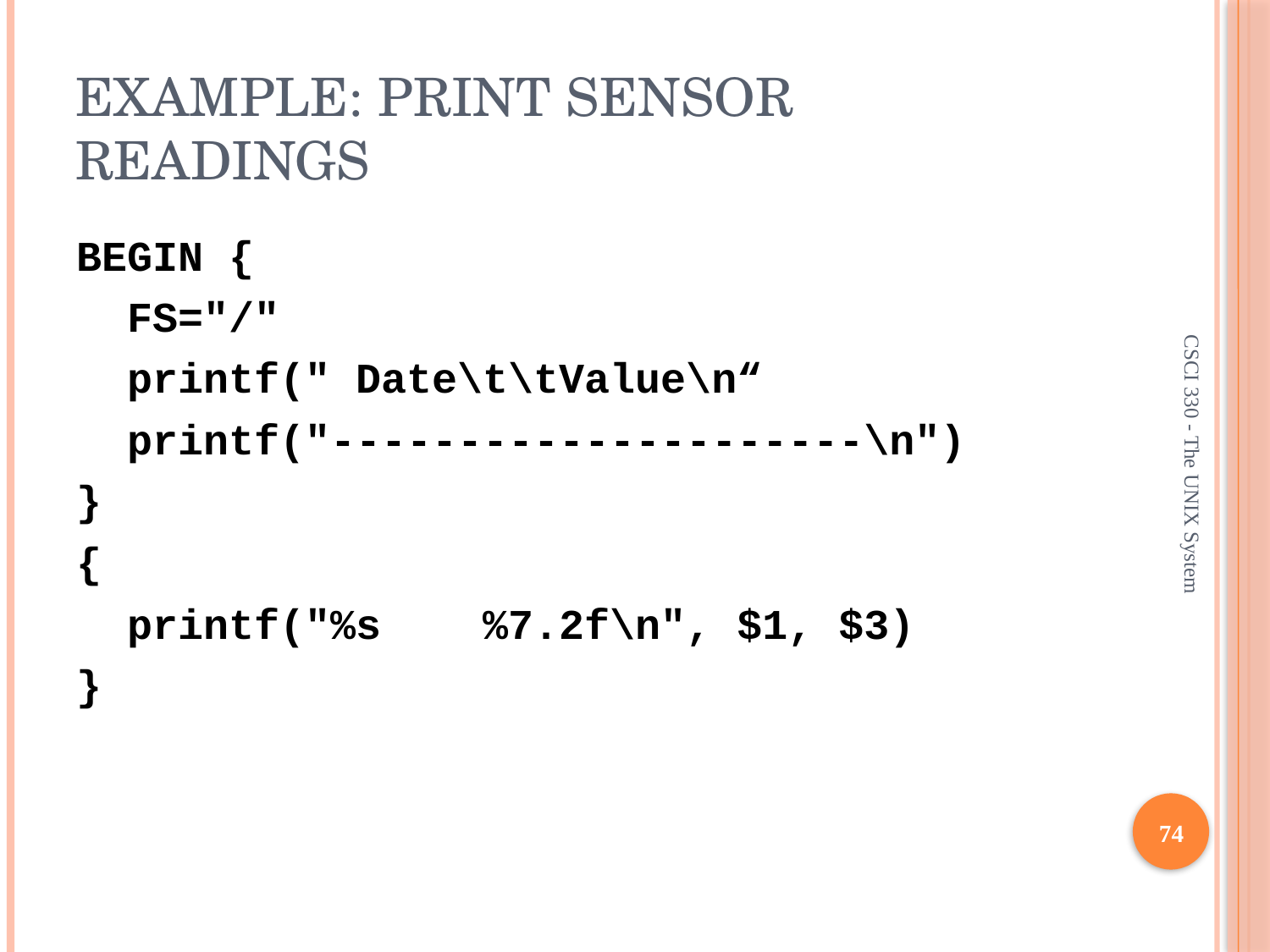

# Example: print sensor readings
BEGIN {
  FS="/"
  printf(" Date\t\tValue\n“
  printf("---------------------\n")
}
{
  printf("%s    %7.2f\n", $1, $3)
}
CSCI 330 - The UNIX System
74